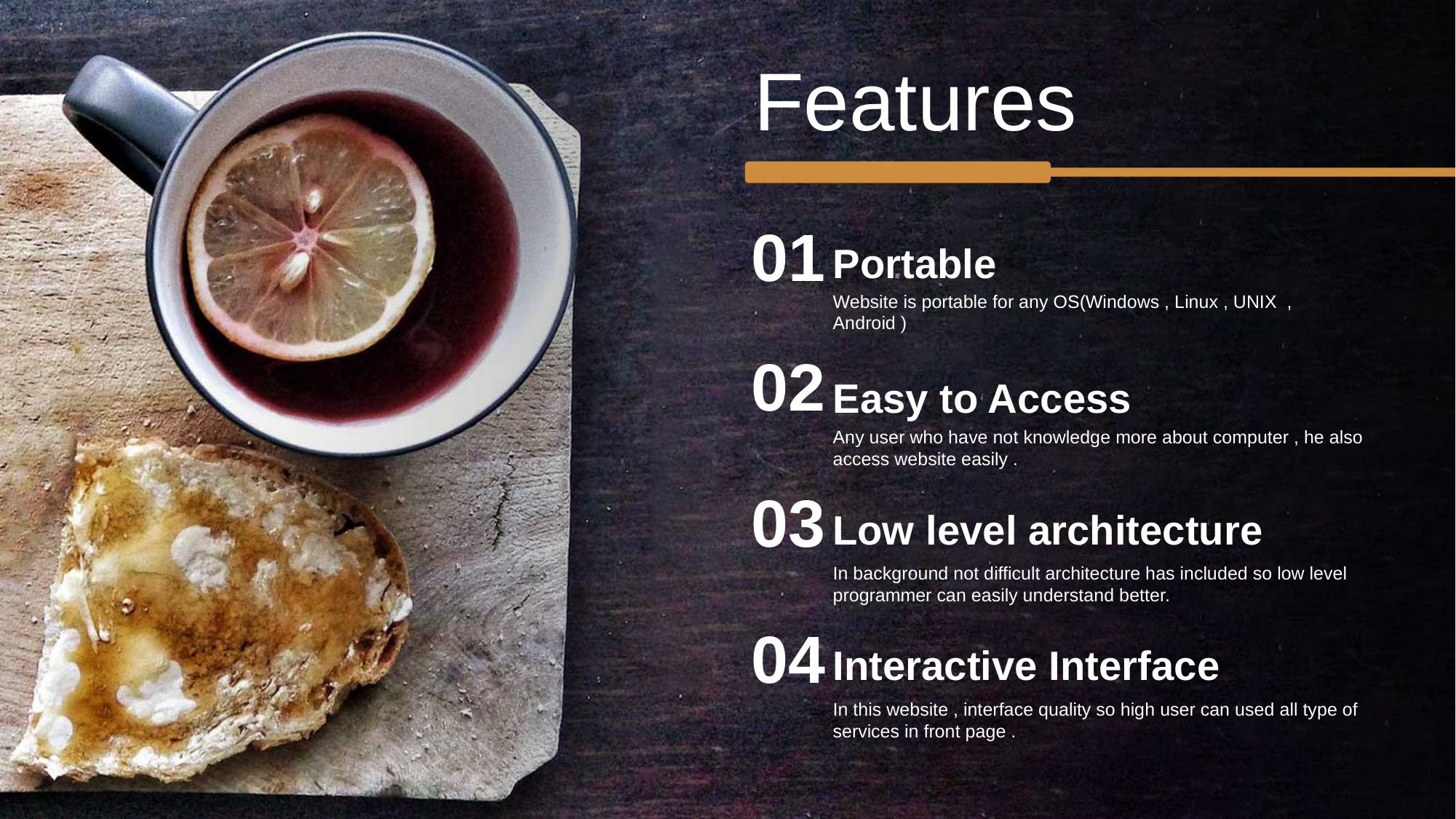

Features

01
Portable
Website is portable for any OS(Windows , Linux , UNIX  , Android )
02
Easy to Access
Any user who have not knowledge more about computer , he also access website easily .
03
Low level architecture
In background not difficult architecture has included so low level programmer can easily understand better.
04
Interactive Interface
In this website , interface quality so high user can used all type of services in front page .